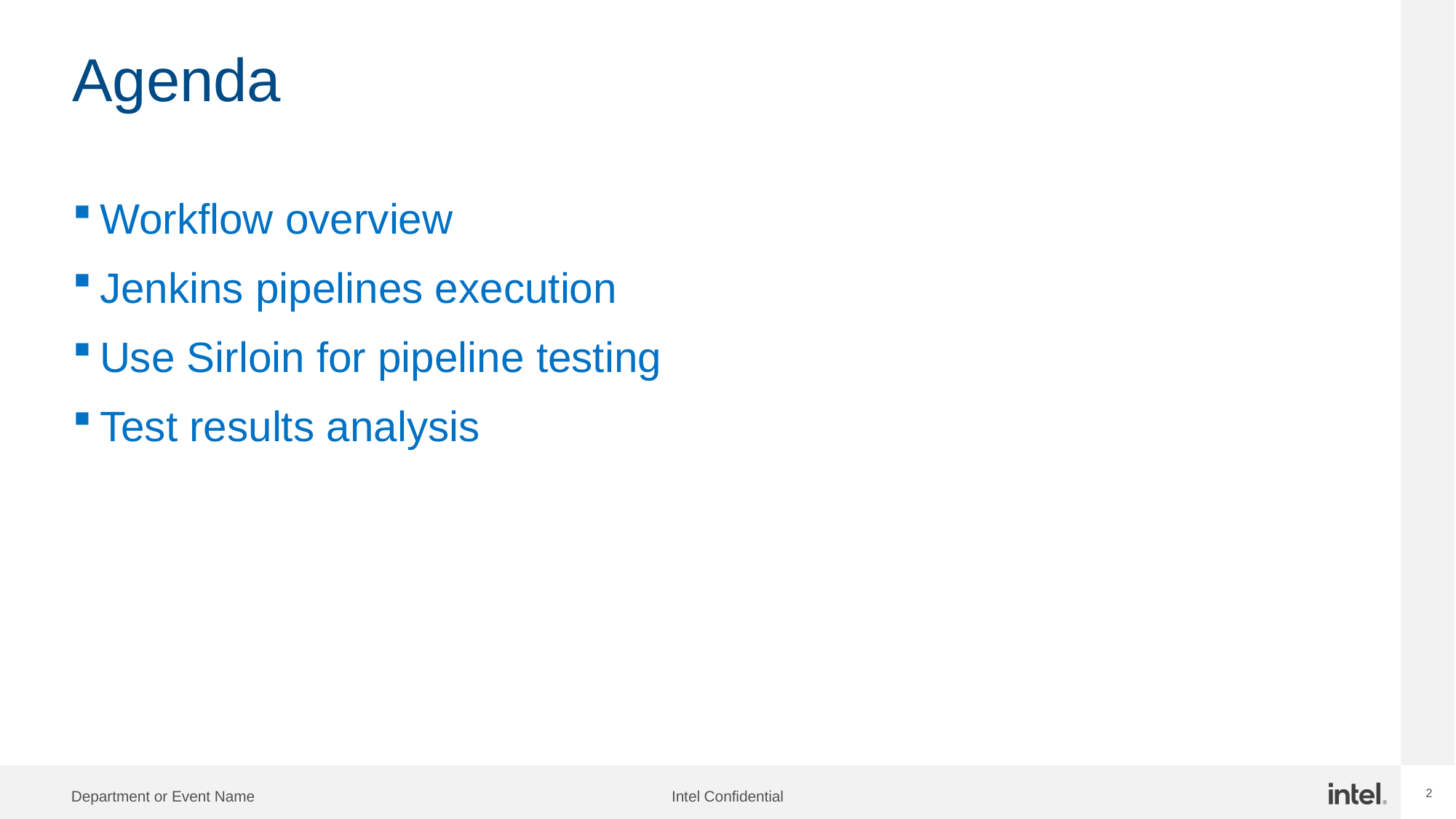

# Agenda
Workflow overview
Jenkins pipelines execution
Use Sirloin for pipeline testing
Test results analysis